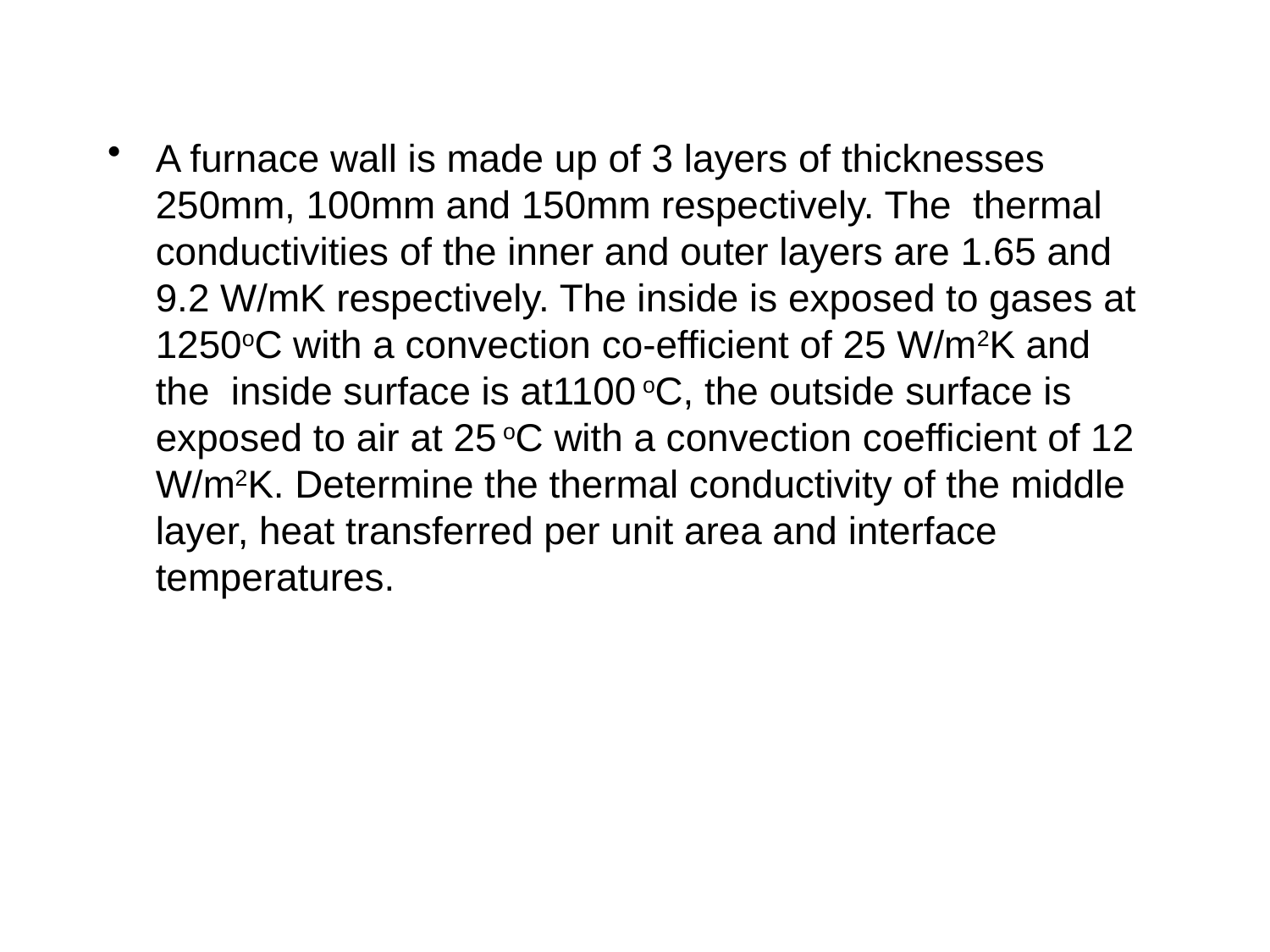

A furnace wall is made up of 3 layers of thicknesses 250mm, 100mm and 150mm respectively. The  thermal conductivities of the inner and outer layers are 1.65 and 9.2 W/mK respectively. The inside is exposed to gases at 1250oC with a convection co-efficient of 25 W/m2K and  the  inside surface is at1100 oC, the outside surface is exposed to air at 25 oC with a convection coefficient of 12 W/m2K. Determine the thermal conductivity of the middle layer, heat transferred per unit area and interface temperatures.